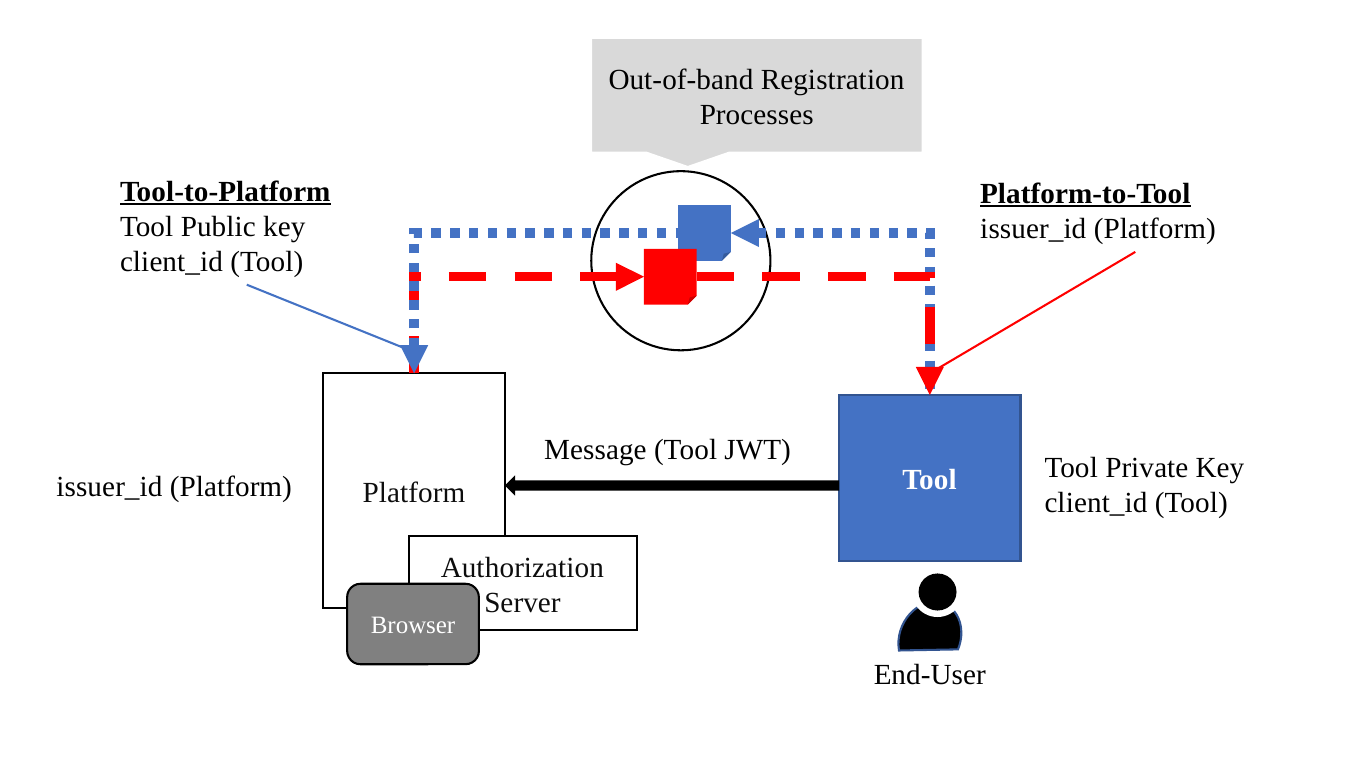

Out-of-band Registration Processes
Tool-to-Platform
Tool Public key
client_id (Tool)
Platform-to-Tool
issuer_id (Platform)

Platform
Tool
Message (Tool JWT)
Tool Private Key
client_id (Tool)
issuer_id (Platform)

Authorization Server

End-User
Browser